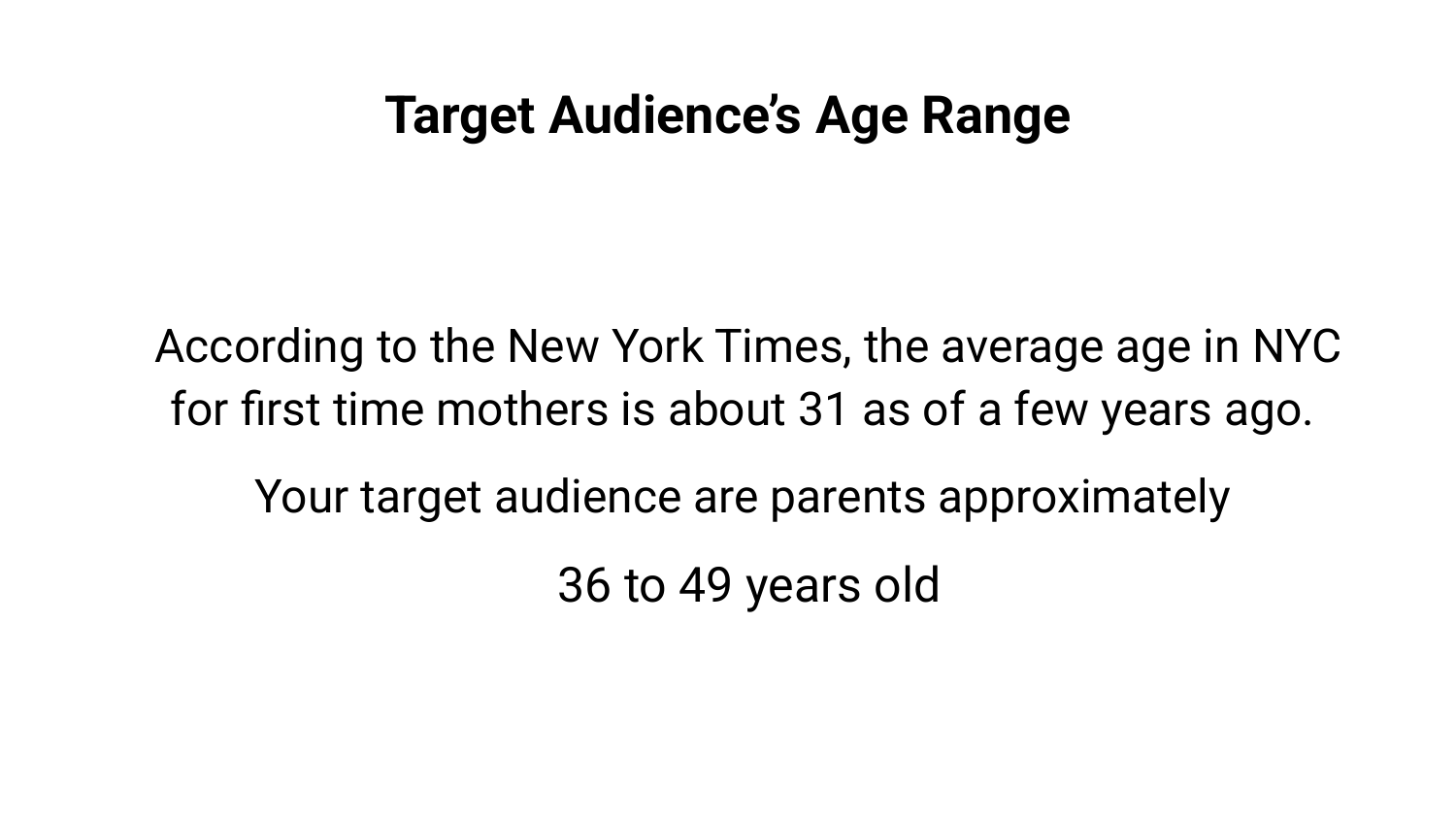

# Target Audience’s Age Range
According to the New York Times, the average age in NYC for first time mothers is about 31 as of a few years ago.
Your target audience are parents approximately
36 to 49 years old